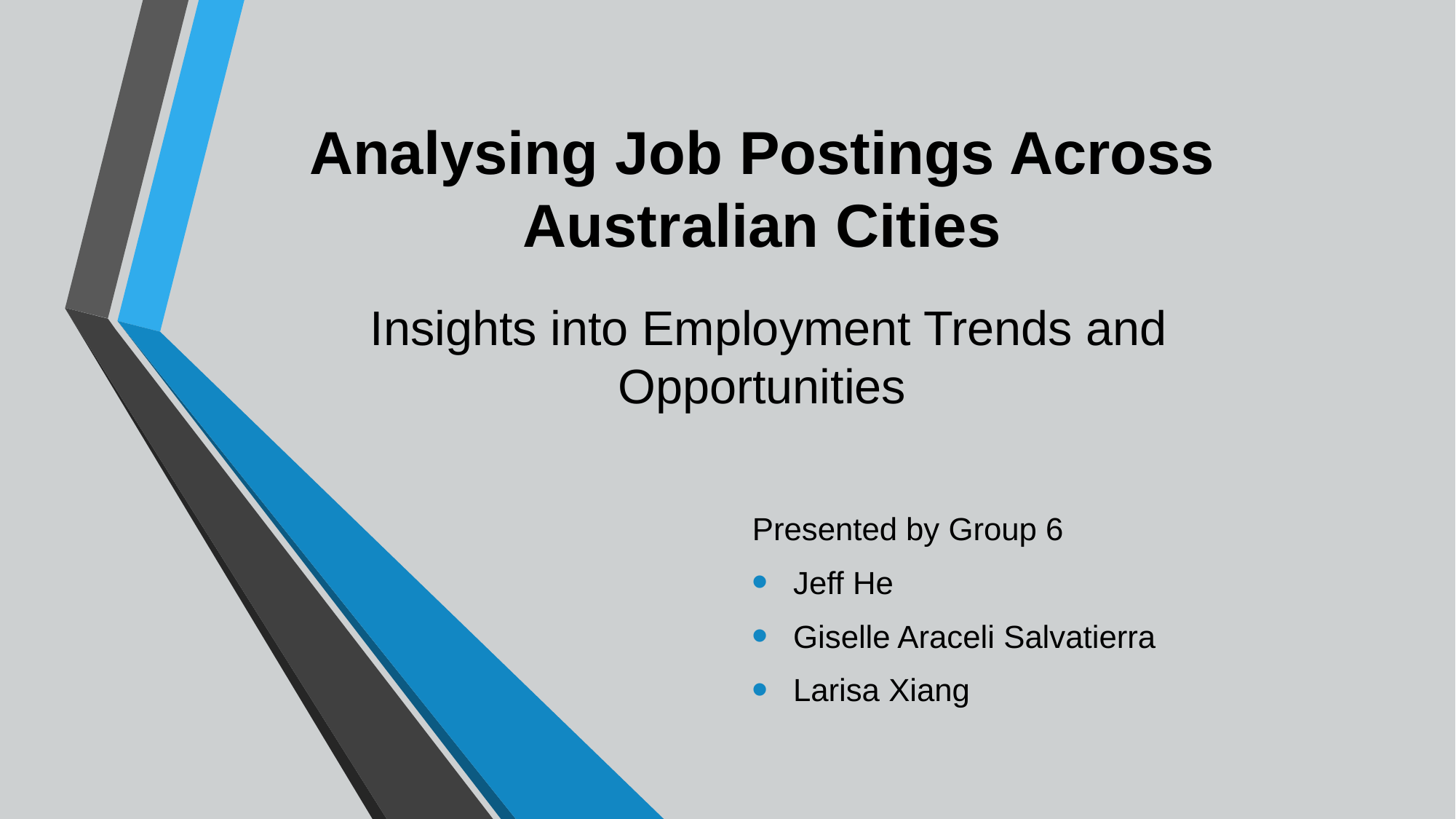

# Analysing Job Postings Across Australian Cities Insights into Employment Trends and Opportunities
Presented by Group 6
Jeff He
Giselle Araceli Salvatierra
Larisa Xiang